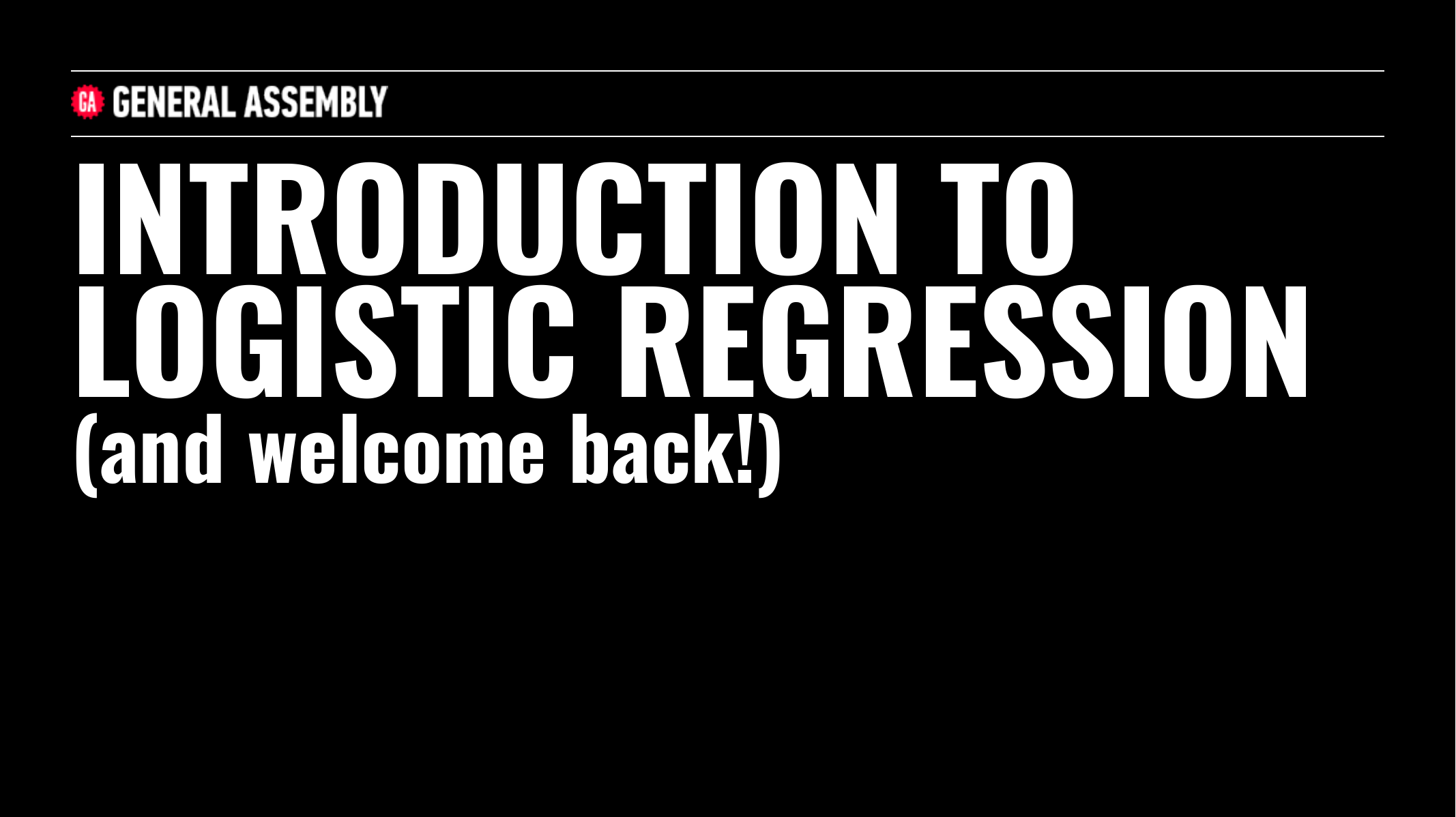

INTRODUCTION TO LOGISTIC REGRESSION
(and welcome back!)